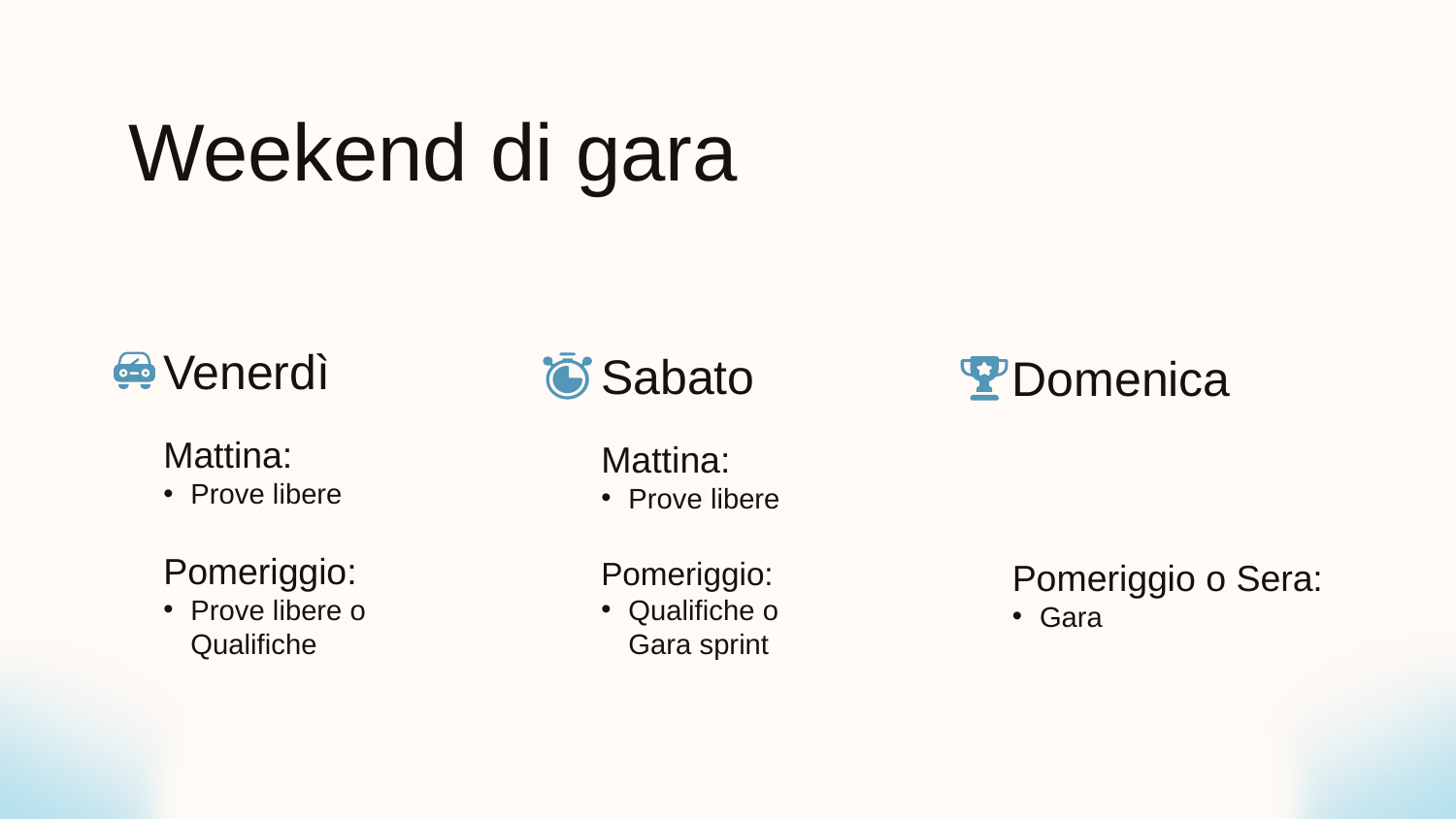

# Weekend di gara
Venerdì
Sabato
Domenica

Pomeriggio o Sera:
Gara
Mattina:
Prove libere

Pomeriggio:
Prove libere o Qualifiche
Mattina:
Prove libere

Pomeriggio:
Qualifiche o Gara sprint